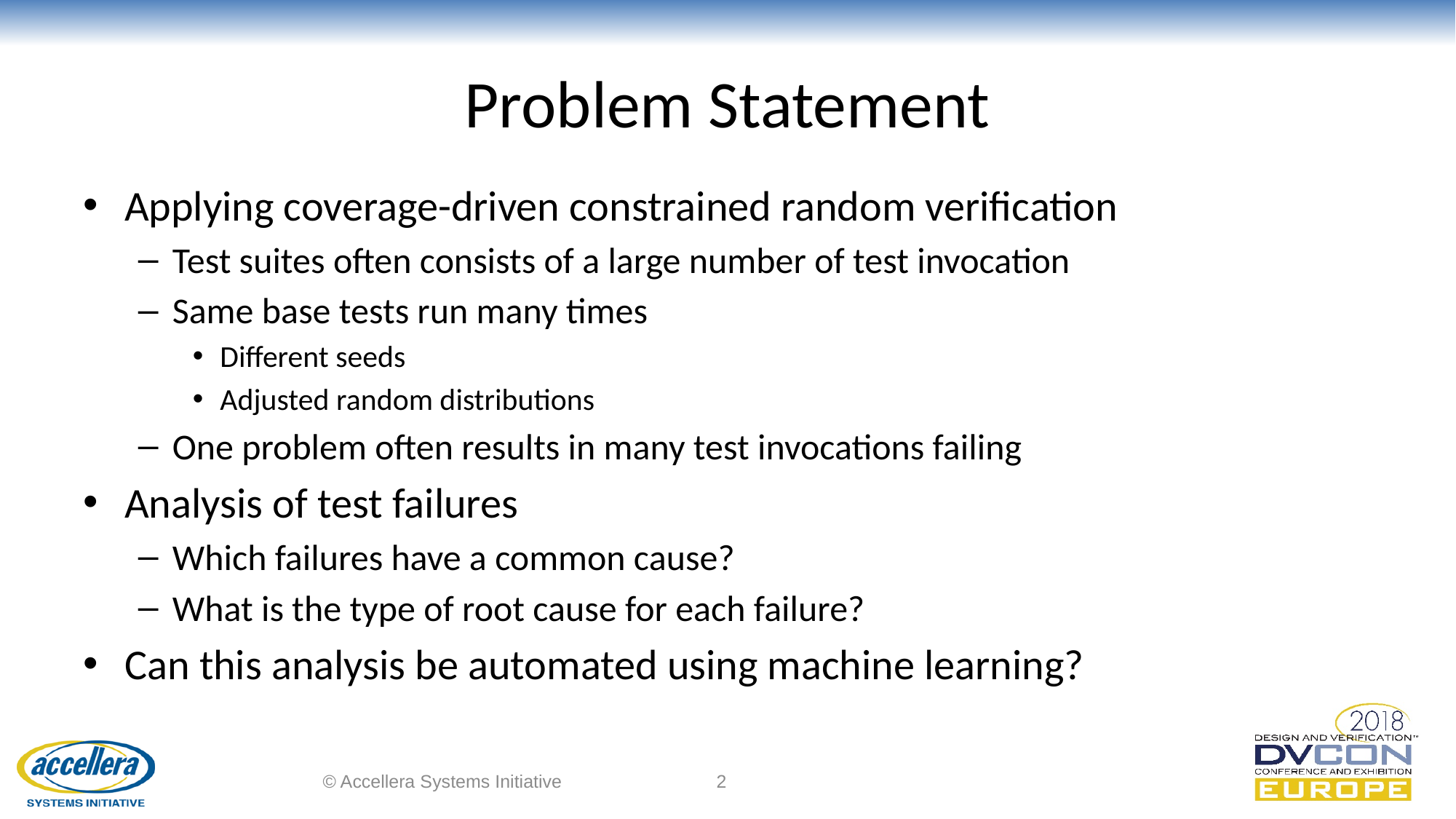

# Problem Statement
Applying coverage-driven constrained random verification
Test suites often consists of a large number of test invocation
Same base tests run many times
Different seeds
Adjusted random distributions
One problem often results in many test invocations failing
Analysis of test failures
Which failures have a common cause?
What is the type of root cause for each failure?
Can this analysis be automated using machine learning?
© Accellera Systems Initiative
2